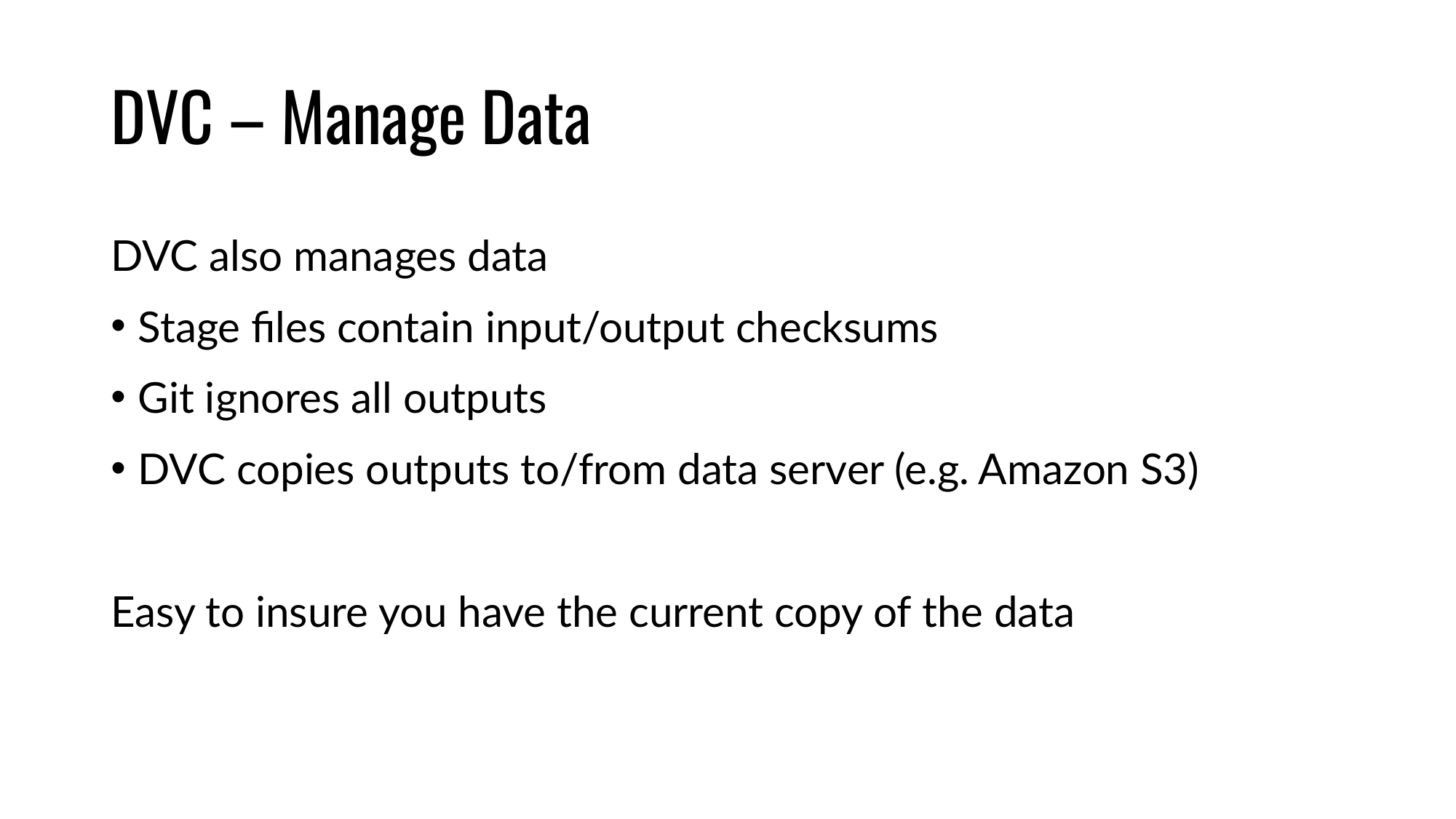

# DVC – Manage Data
DVC also manages data
Stage files contain input/output checksums
Git ignores all outputs
DVC copies outputs to/from data server (e.g. Amazon S3)

Easy to insure you have the current copy of the data